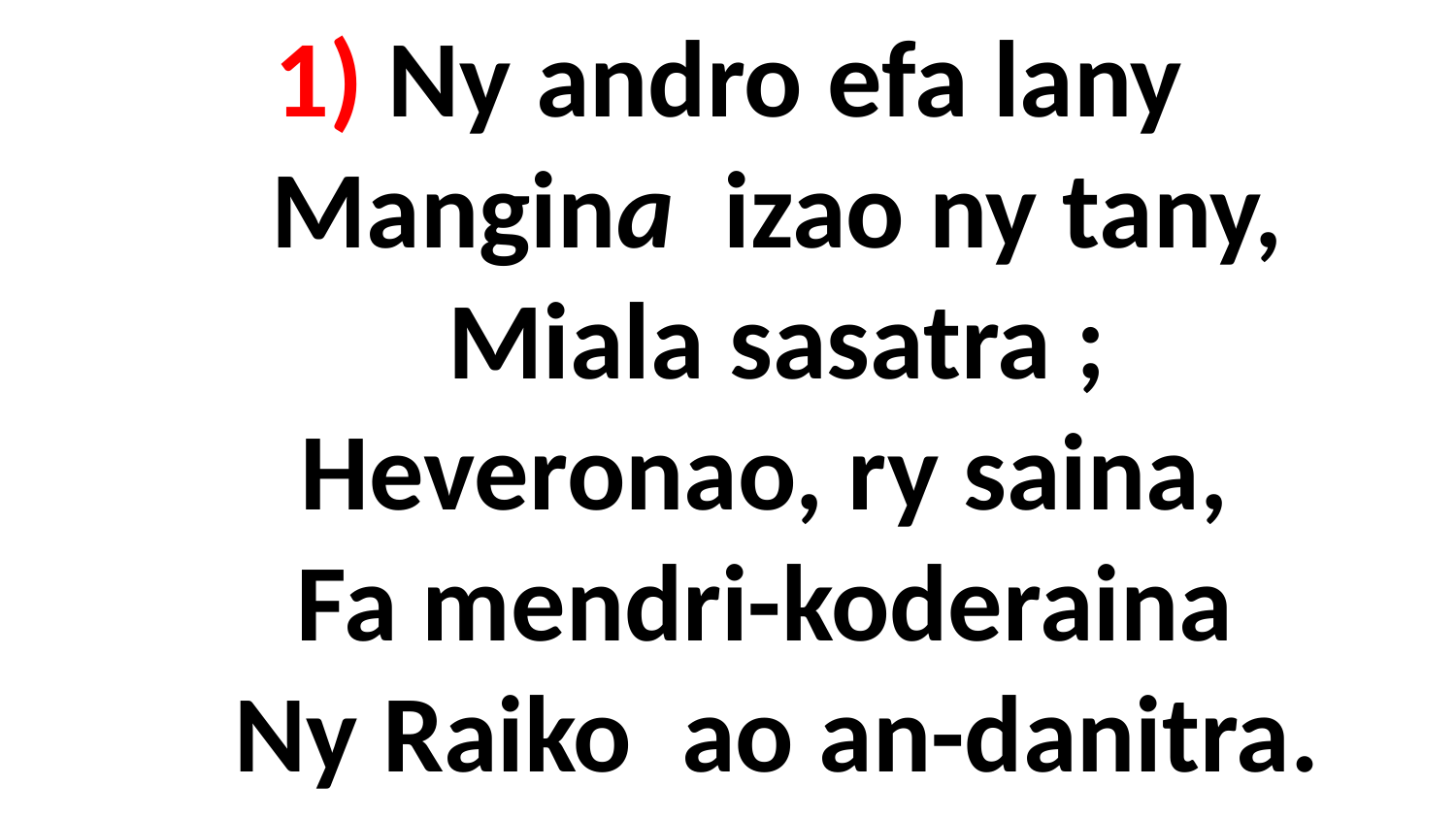

# 1) Ny andro efa lany Mangina  izao ny tany, Miala sasatra ; Heveronao, ry saina, Fa mendri-koderaina Ny Raiko  ao an-danitra.